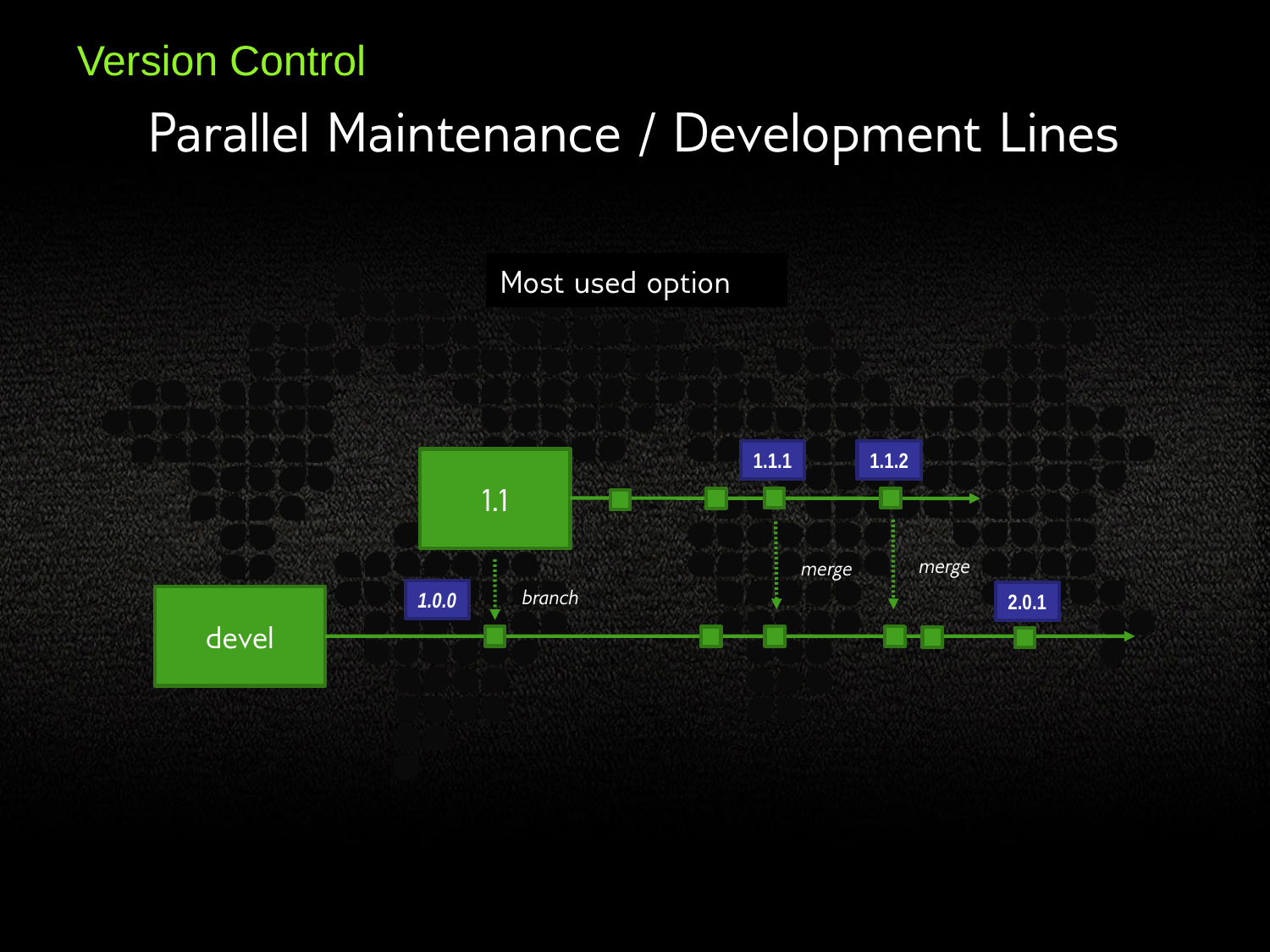

Parallel Maintenance / Development Lines
Most used option
1.1.1
1.1.2
1.1

merge
merge

branch
1.0.0
2.0.1
devel